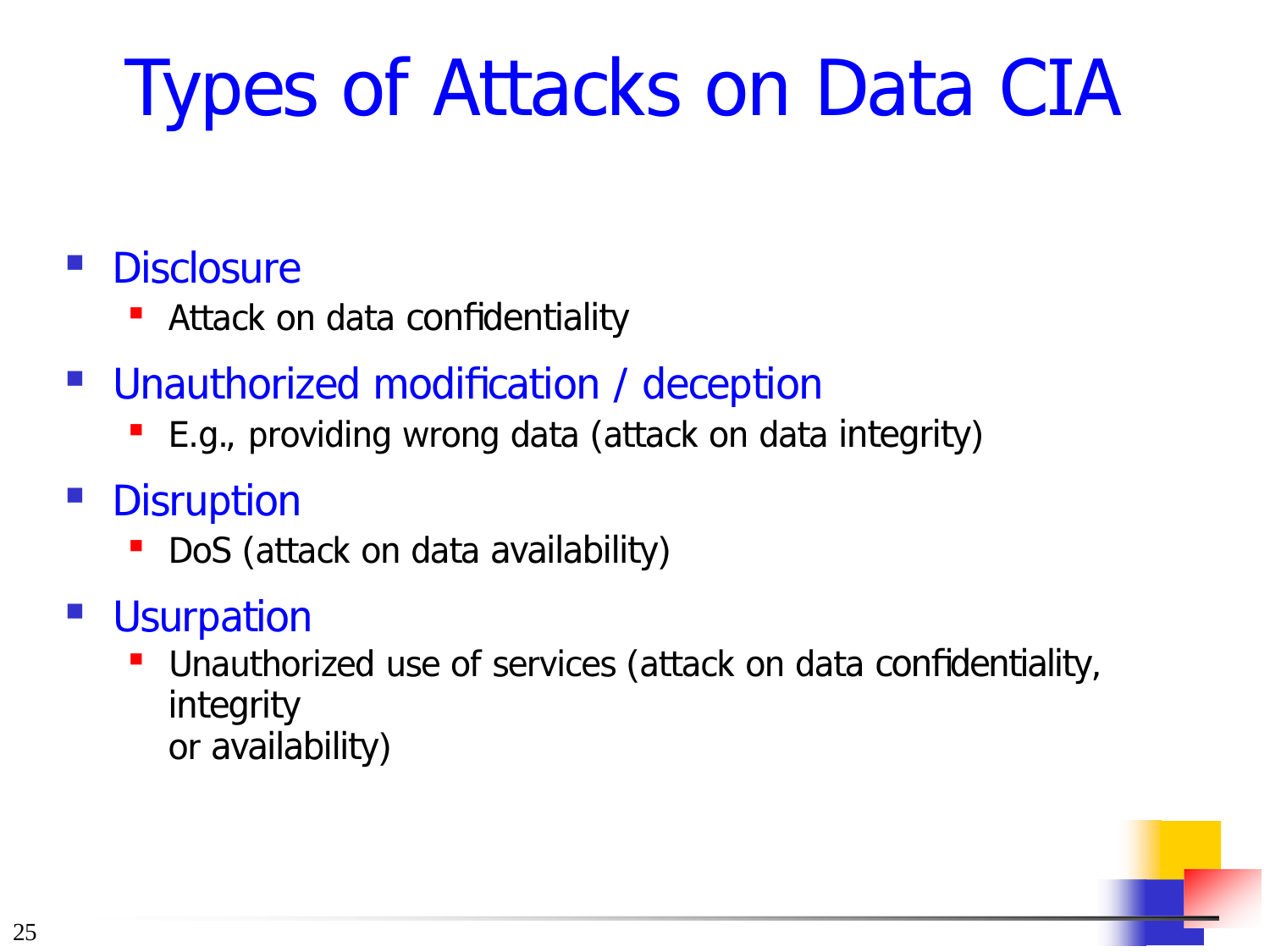

# Types of Attacks on Data CIA
Disclosure
Attack on data confidentiality
Unauthorized modification / deception
E.g., providing wrong data (attack on data integrity)
Disruption
DoS (attack on data availability)
Usurpation
Unauthorized use of services (attack on data confidentiality, integrity
or availability)
25